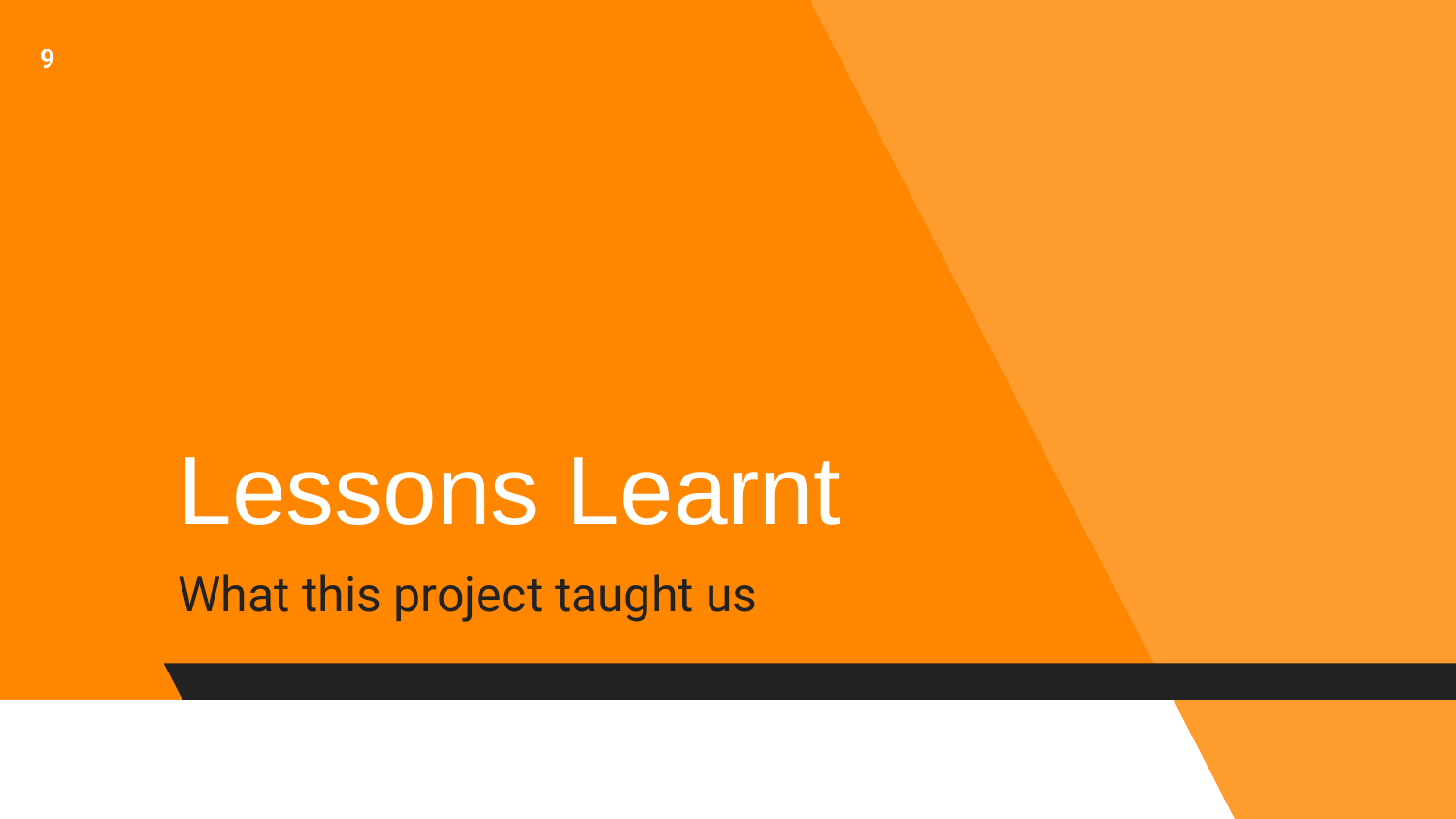

9
# Lessons Learnt
What this project taught us